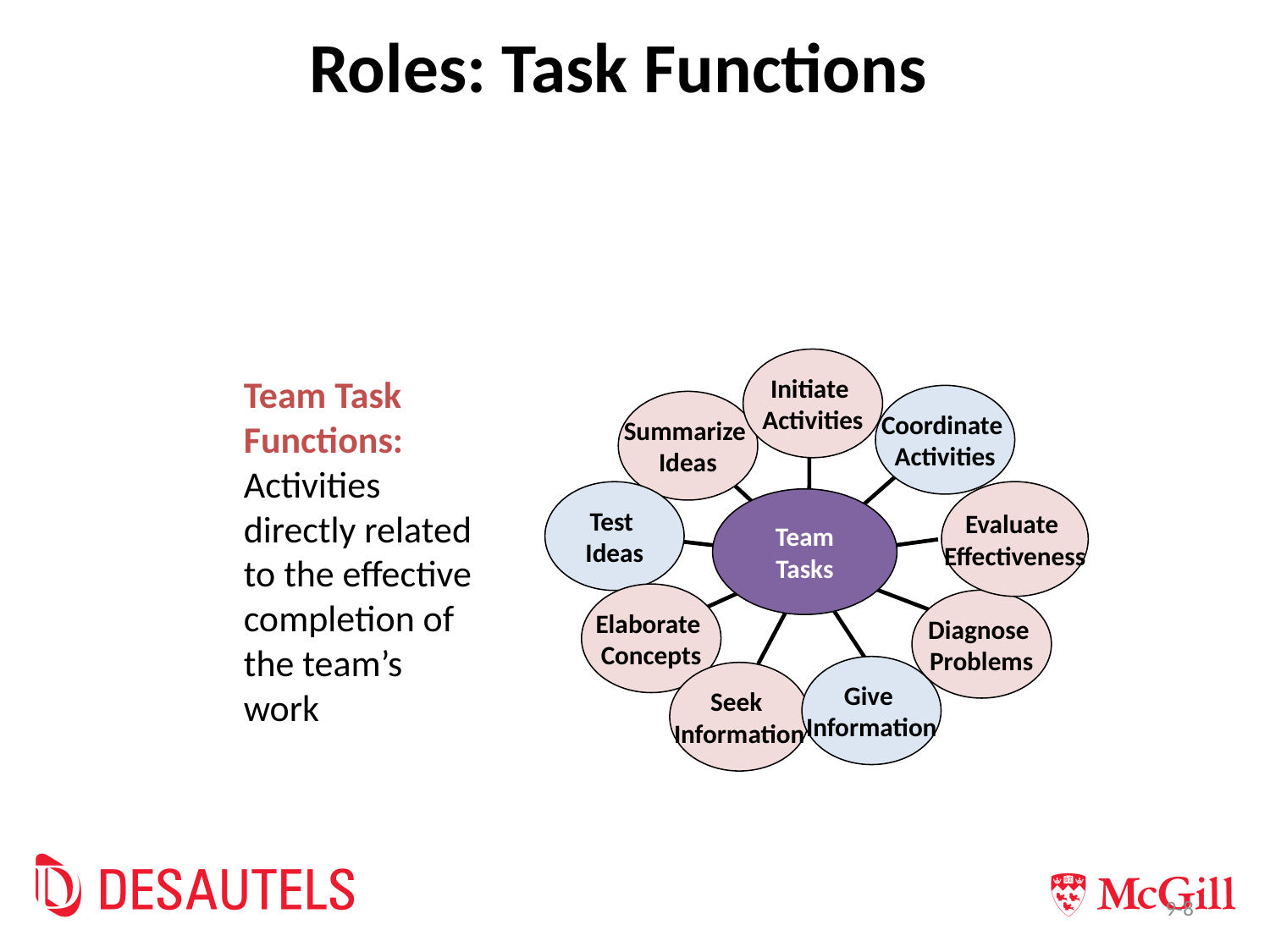

Roles: Task Functions
Initiate
Activities
Coordinate
Activities
Summarize
Ideas

Test
Ideas
Evaluate
Effectiveness
Team
Tasks

Elaborate
Concepts

Diagnose
Problems
Give
Information
Seek
Information
	Team Task Functions: Activities directly related to the effective completion of the team’s work
9-8